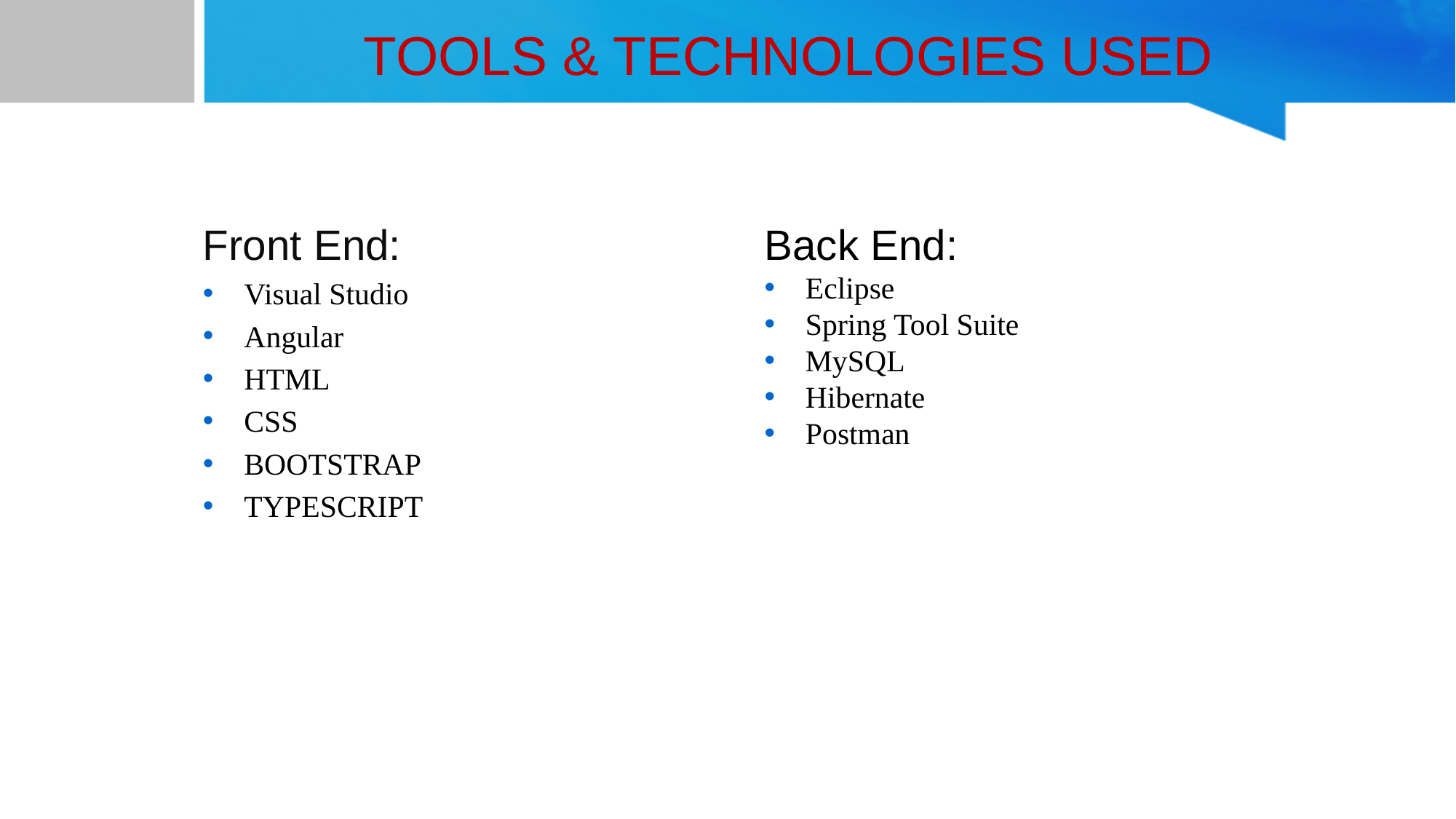

# TOOLS & TECHNOLOGIES USED
Front End:
Visual Studio
Angular
HTML
CSS
BOOTSTRAP
TYPESCRIPT

Back End:
Eclipse
Spring Tool Suite
MySQL
Hibernate
Postman